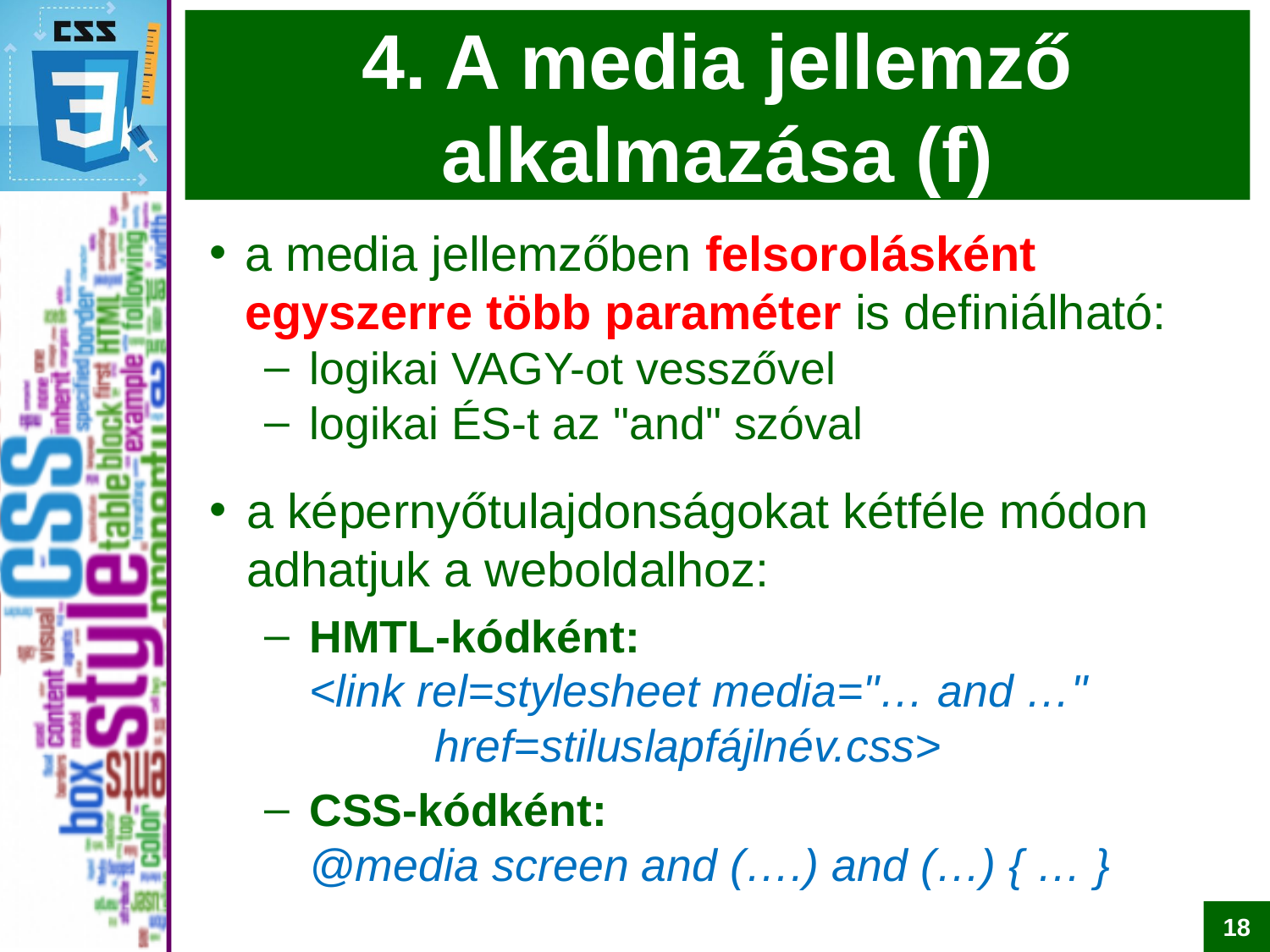

# 4. A media jellemző alkalmazása (f)
a media jellemzőben felsorolásként egyszerre több paraméter is definiálható:
logikai VAGY-ot vesszővel
logikai ÉS-t az "and" szóval
a képernyőtulajdonságokat kétféle módon adhatjuk a weboldalhoz:
HMTL-kódként:
<link rel=stylesheet media="… and …"
				href=stiluslapfájlnév.css>
CSS-kódként:
@media screen and (….) and (…) { … }
18